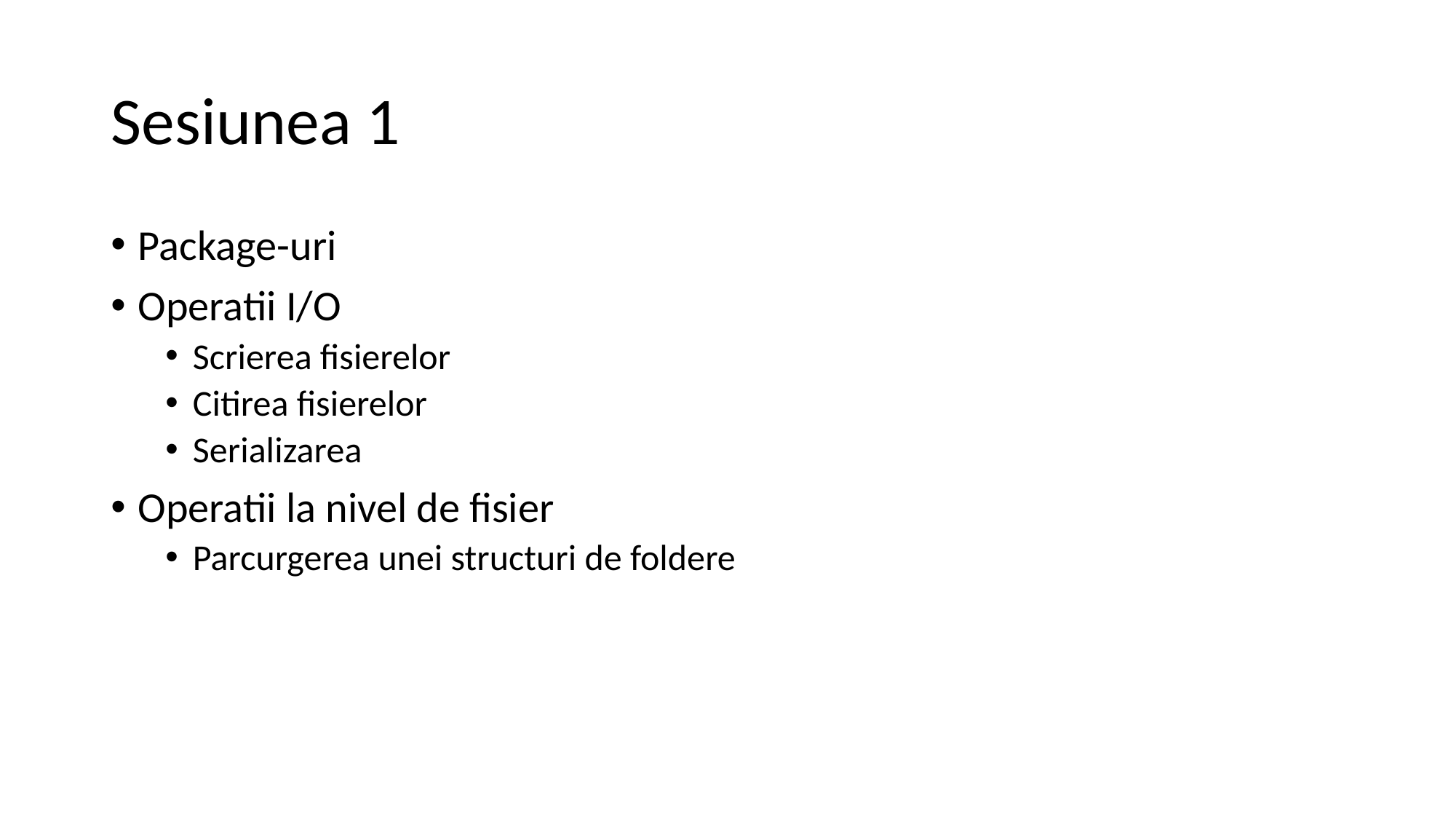

# Sesiunea 1
Package-uri
Operatii I/O
Scrierea fisierelor
Citirea fisierelor
Serializarea
Operatii la nivel de fisier
Parcurgerea unei structuri de foldere